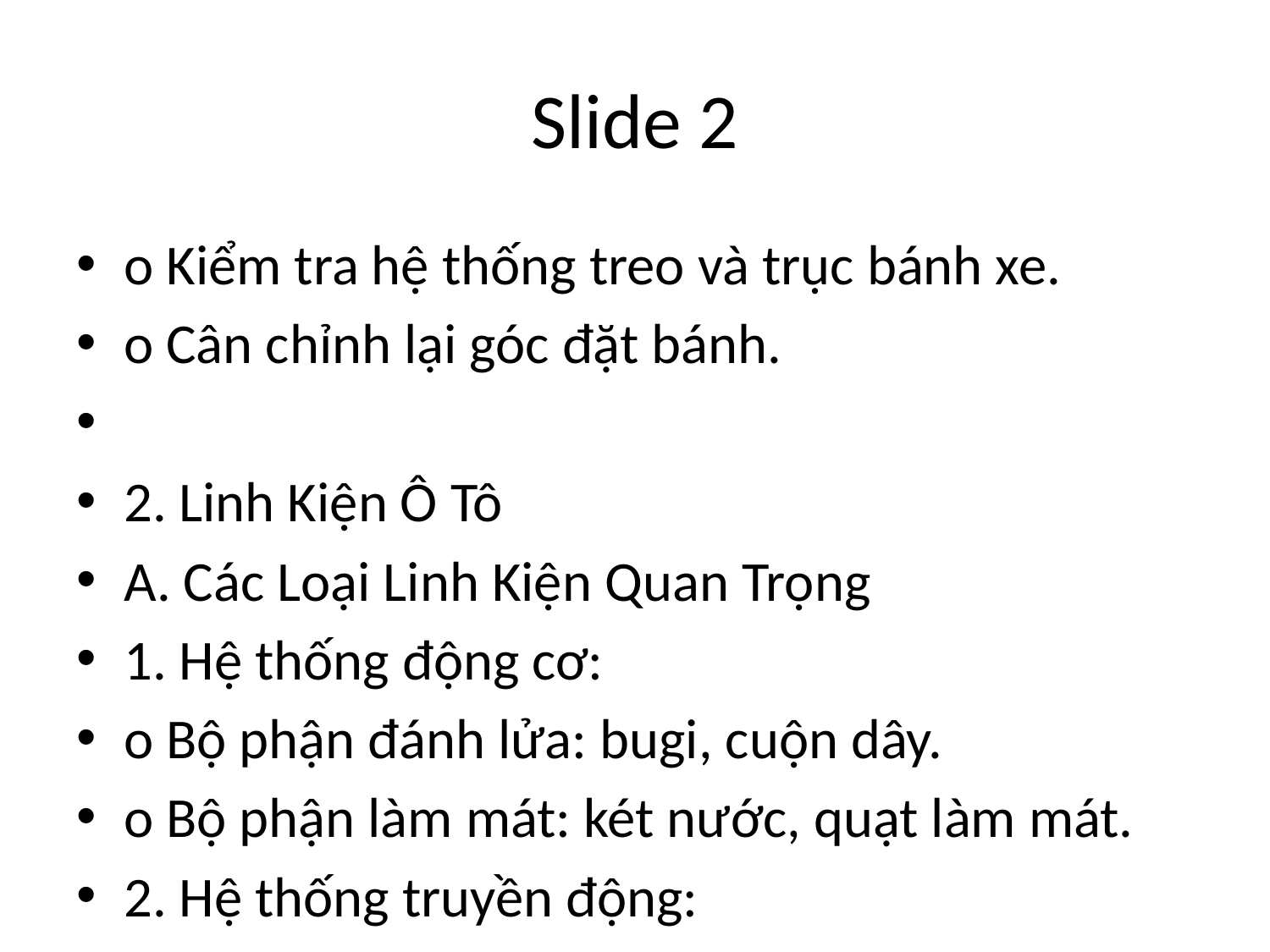

# Slide 2
o Kiểm tra hệ thống treo và trục bánh xe.
o Cân chỉnh lại góc đặt bánh.

2. Linh Kiện Ô Tô
A. Các Loại Linh Kiện Quan Trọng
1. Hệ thống động cơ:
o Bộ phận đánh lửa: bugi, cuộn dây.
o Bộ phận làm mát: két nước, quạt làm mát.
2. Hệ thống truyền động:
o Hộp số: số tự động, số sàn.
o Trục truyền động và khớp nối.
3. Hệ thống điện:
o Ắc quy, máy phát điện.
o Hệ thống đèn chiếu sáng và cảm biến.
4. Hệ thống phanh:
o Má phanh, đĩa phanh.